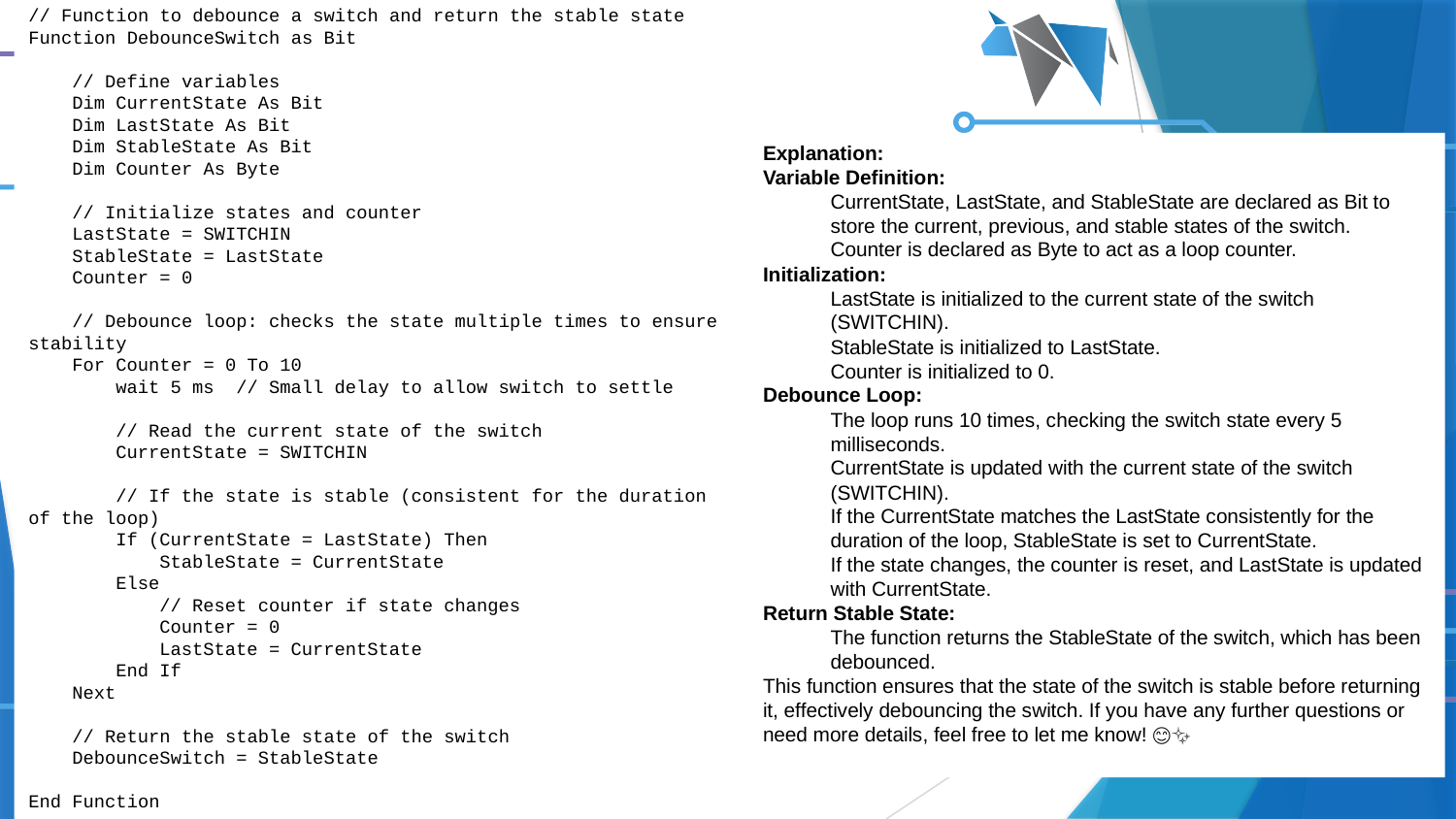

// Function to debounce a switch and return the stable state
Function DebounceSwitch as Bit

    // Define variables
    Dim CurrentState As Bit
    Dim LastState As Bit
    Dim StableState As Bit
    Dim Counter As Byte

    // Initialize states and counter
    LastState = SWITCHIN
    StableState = LastState
    Counter = 0

    // Debounce loop: checks the state multiple times to ensure stability
    For Counter = 0 To 10
        wait 5 ms  // Small delay to allow switch to settle

        // Read the current state of the switch
        CurrentState = SWITCHIN

        // If the state is stable (consistent for the duration of the loop)
        If (CurrentState = LastState) Then
            StableState = CurrentState
        Else
            // Reset counter if state changes
            Counter = 0
            LastState = CurrentState
        End If
    Next

    // Return the stable state of the switch
    DebounceSwitch = StableState

End Function
Explanation:
Variable Definition:
CurrentState, LastState, and StableState are declared as Bit to store the current, previous, and stable states of the switch.
Counter is declared as Byte to act as a loop counter.
Initialization:
LastState is initialized to the current state of the switch (SWITCHIN).
StableState is initialized to LastState.
Counter is initialized to 0.
Debounce Loop:
The loop runs 10 times, checking the switch state every 5 milliseconds.
CurrentState is updated with the current state of the switch (SWITCHIN).
If the CurrentState matches the LastState consistently for the duration of the loop, StableState is set to CurrentState.
If the state changes, the counter is reset, and LastState is updated with CurrentState.
Return Stable State:
The function returns the StableState of the switch, which has been debounced.
This function ensures that the state of the switch is stable before returning it, effectively debouncing the switch. If you have any further questions or need more details, feel free to let me know! 😊✨